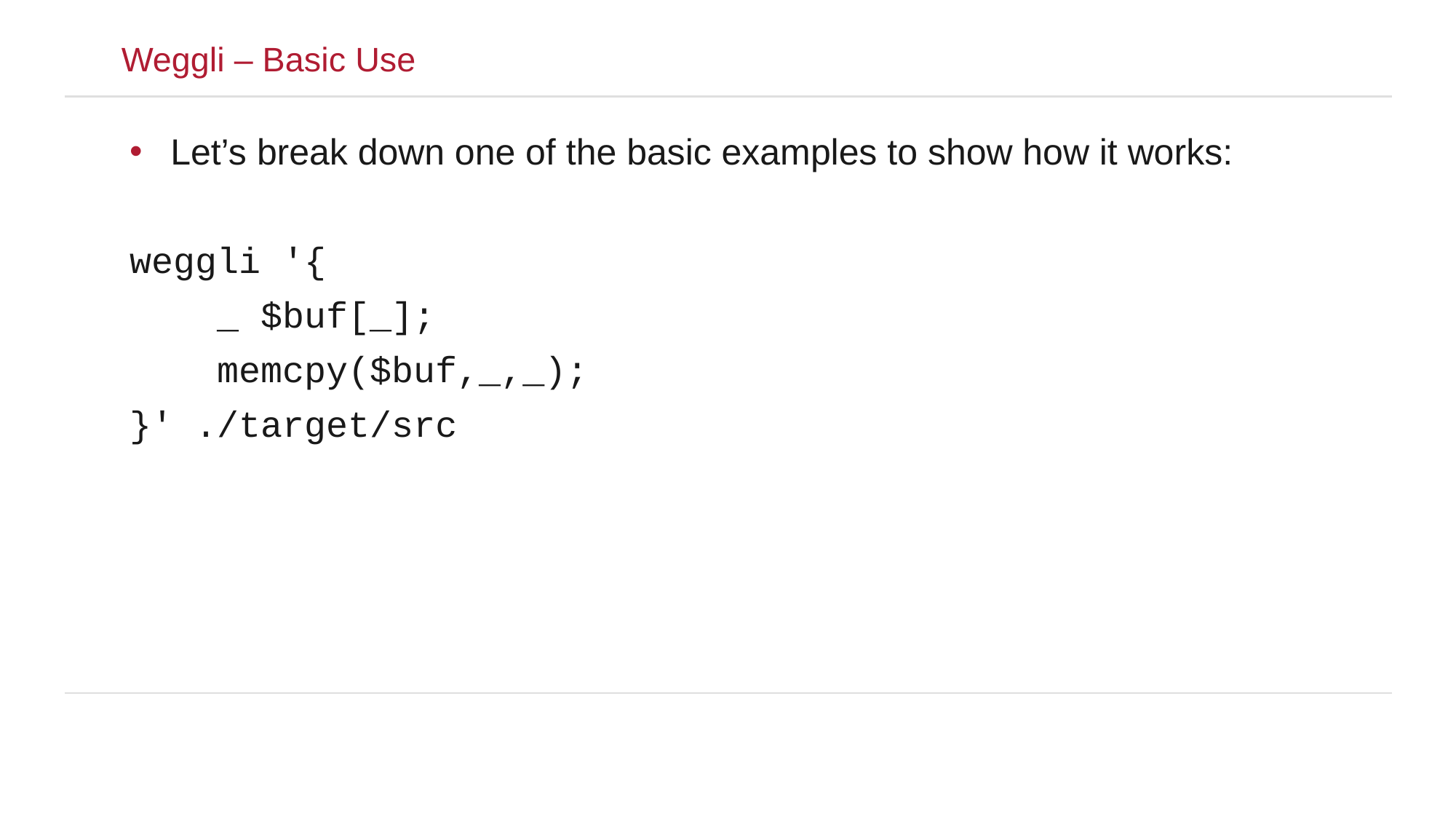

Weggli – Basic Use
Let’s break down one of the basic examples to show how it works:

weggli '{
    _ $buf[_];
    memcpy($buf,_,_);
}' ./target/src